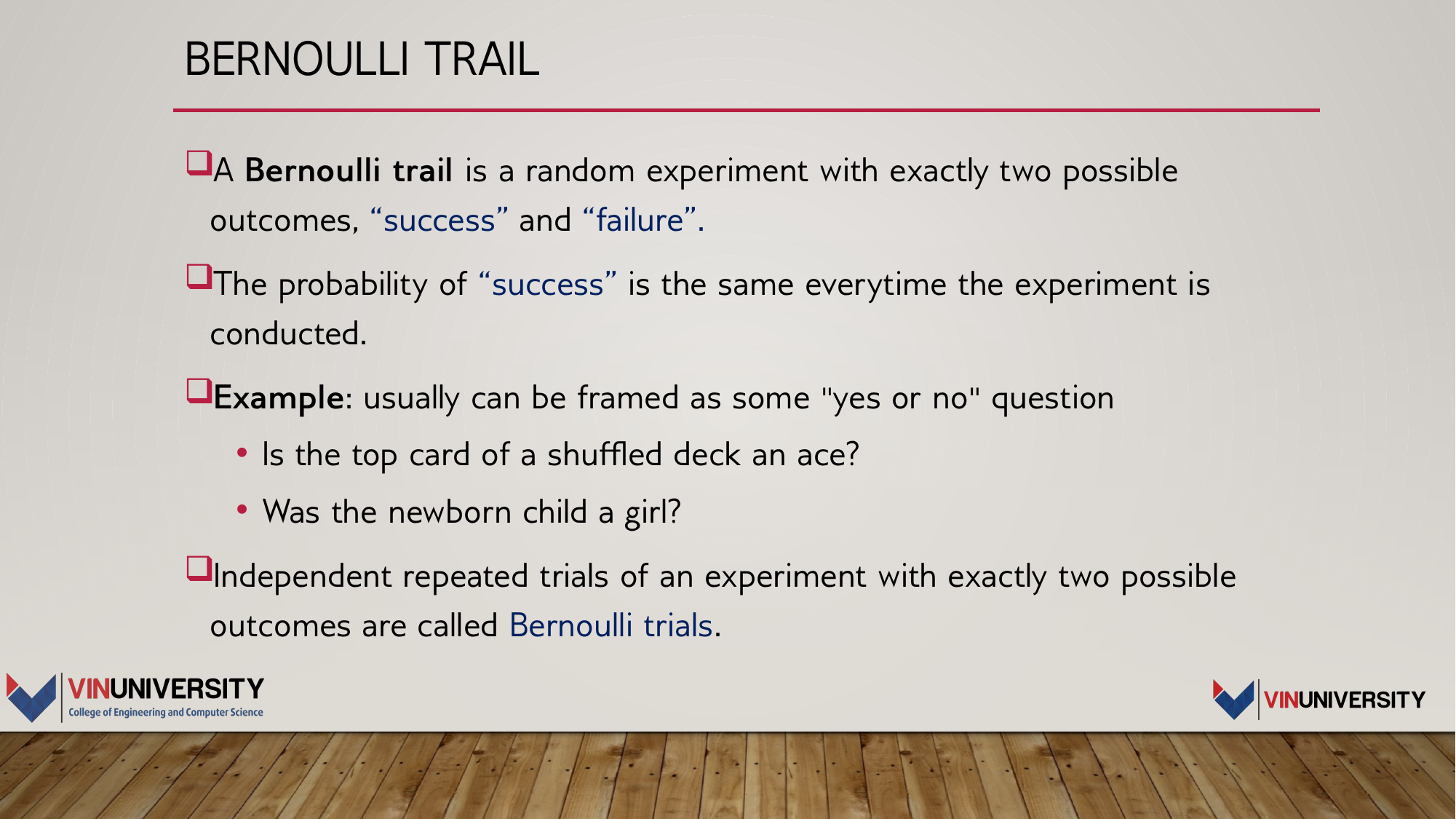

# Bernoulli Trail
A Bernoulli trail is a random experiment with exactly two possible outcomes, “success” and “failure”.
The probability of “success” is the same everytime the experiment is conducted.
Example: usually can be framed as some "yes or no" question
Is the top card of a shuffled deck an ace?
Was the newborn child a girl?
Independent repeated trials of an experiment with exactly two possible outcomes are called Bernoulli trials.